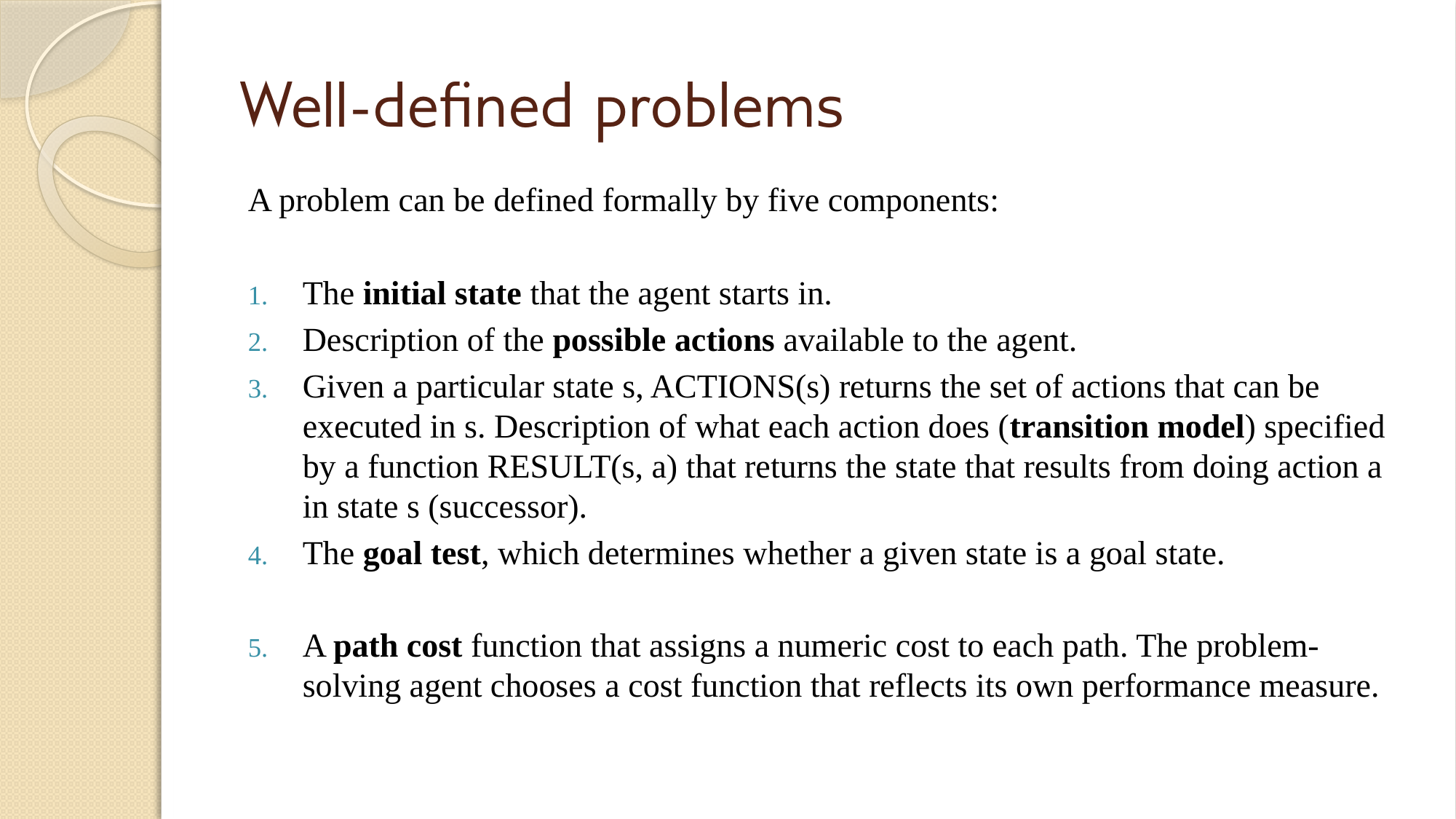

# Well-defined problems
A problem can be defined formally by five components:

The initial state that the agent starts in.
Description of the possible actions available to the agent.
Given a particular state s, ACTIONS(s) returns the set of actions that can be executed in s. Description of what each action does (transition model) specified by a function RESULT(s, a) that returns the state that results from doing action a in state s (successor).
The goal test, which determines whether a given state is a goal state.

A path cost function that assigns a numeric cost to each path. The problem-solving agent chooses a cost function that reflects its own performance measure.